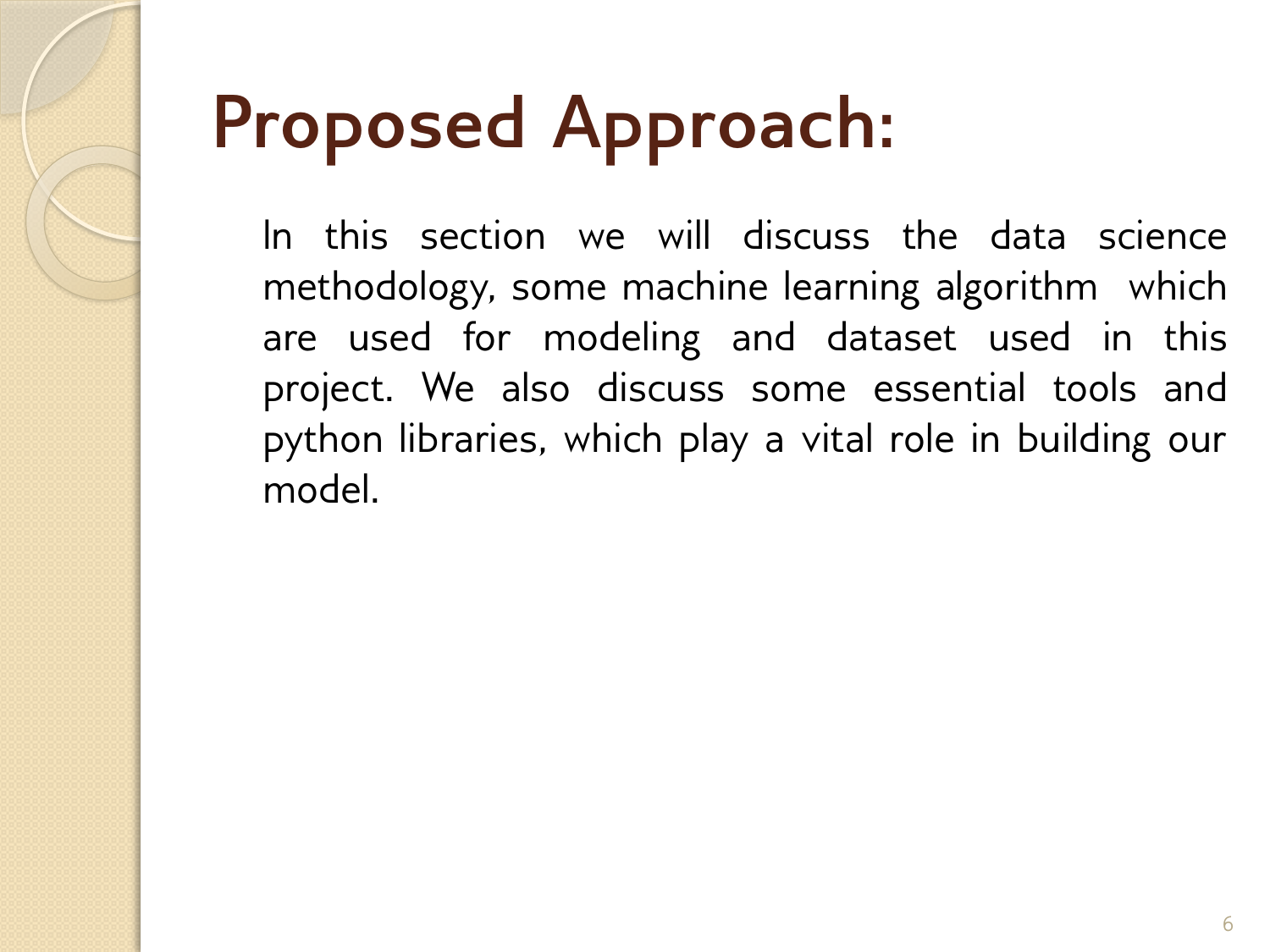

Proposed Approach:
	In this section we will discuss the data science methodology, some machine learning algorithm  which are used for modeling and dataset used in this project. We also discuss some essential tools and python libraries, which play a vital role in building our model.
#
6